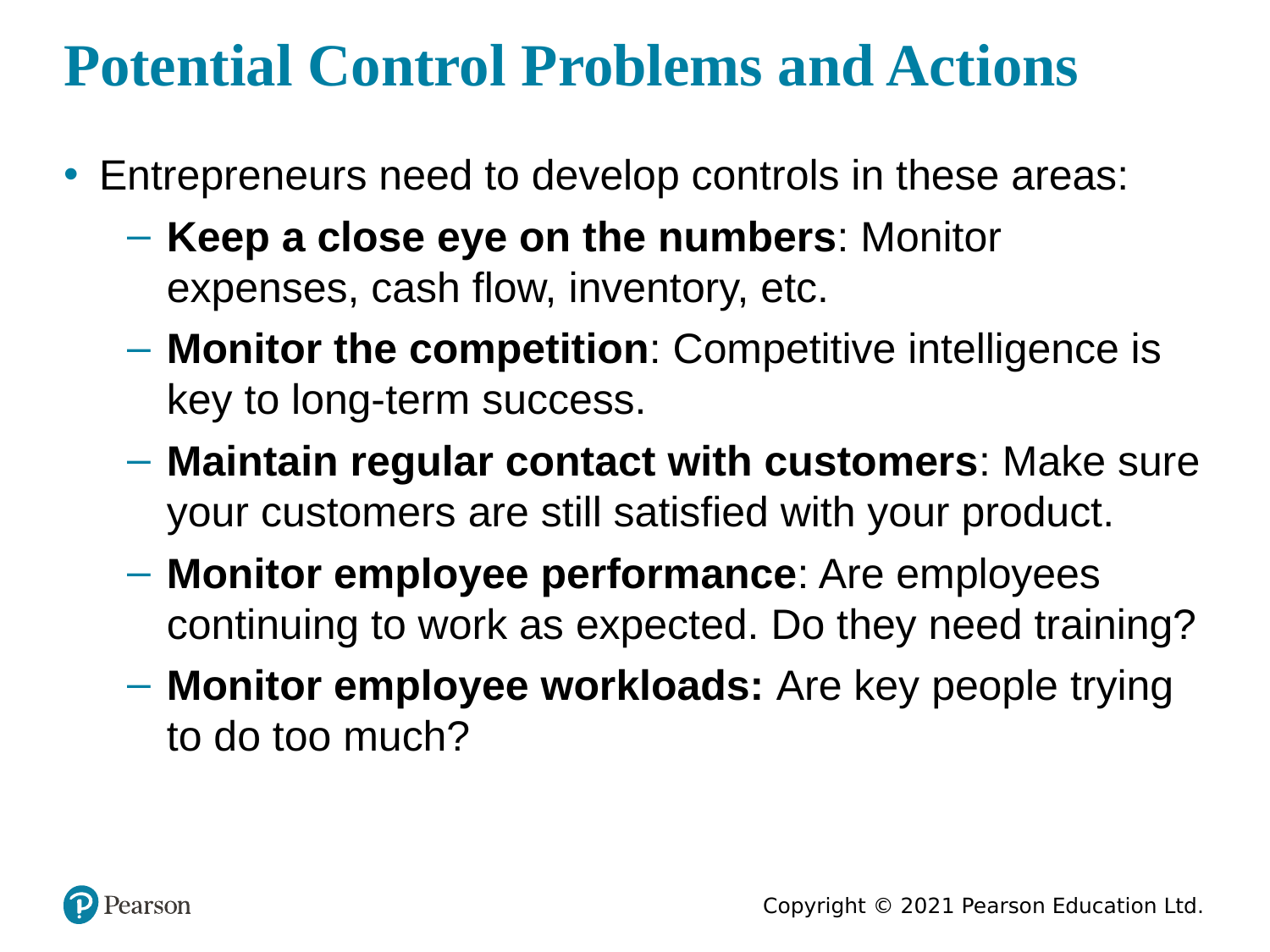

# Potential Control Problems and Actions
Entrepreneurs need to develop controls in these areas:
Keep a close eye on the numbers: Monitor expenses, cash flow, inventory, etc.
Monitor the competition: Competitive intelligence is key to long-term success.
Maintain regular contact with customers: Make sure your customers are still satisfied with your product.
Monitor employee performance: Are employees continuing to work as expected. Do they need training?
Monitor employee workloads: Are key people trying to do too much?